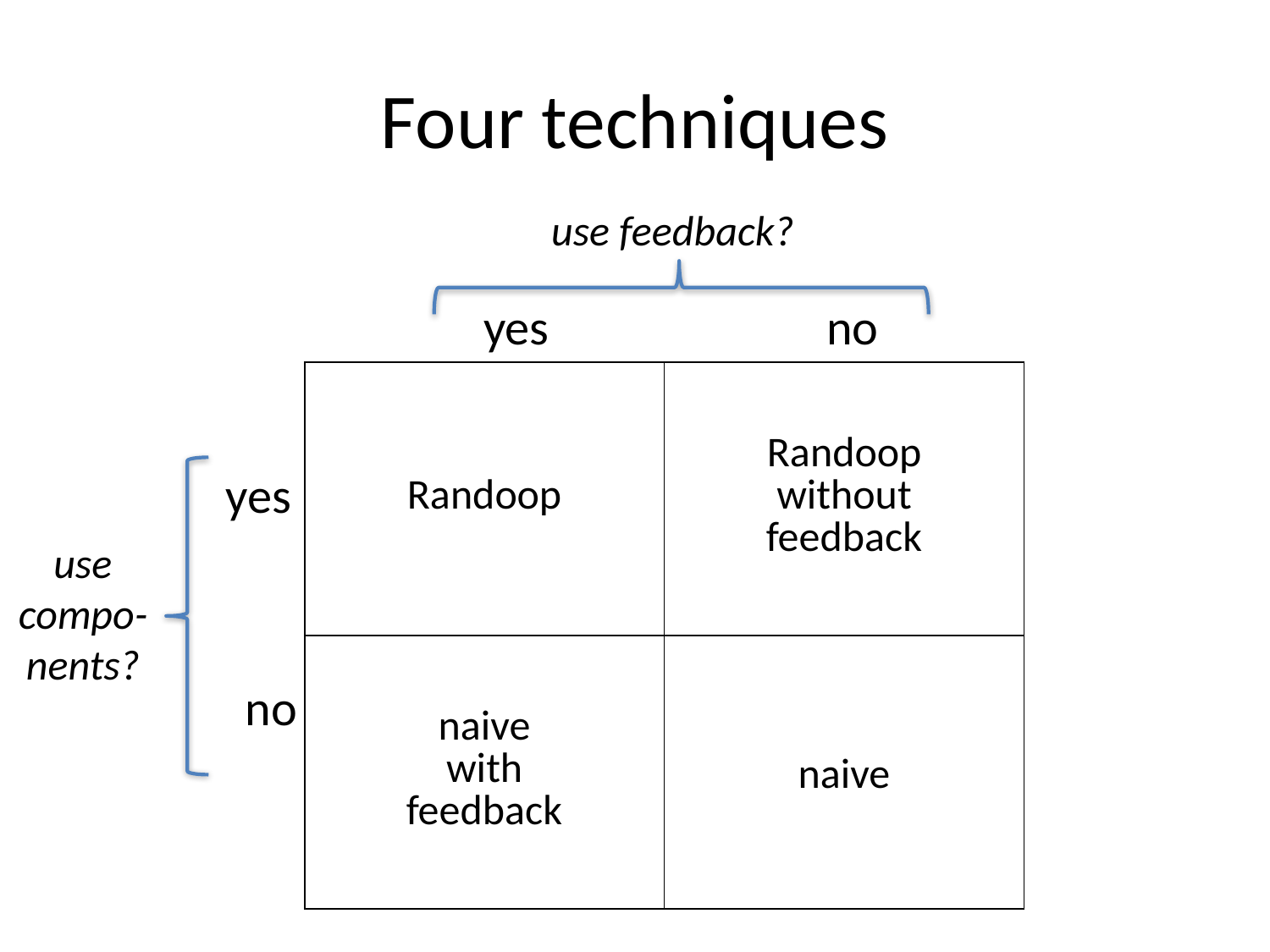

# Four techniques

use feedback?
yes
no
| Randoop | Randoop without feedback |
| --- | --- |
| naive with feedback | naive |

yes
use
compo-
nents?
no